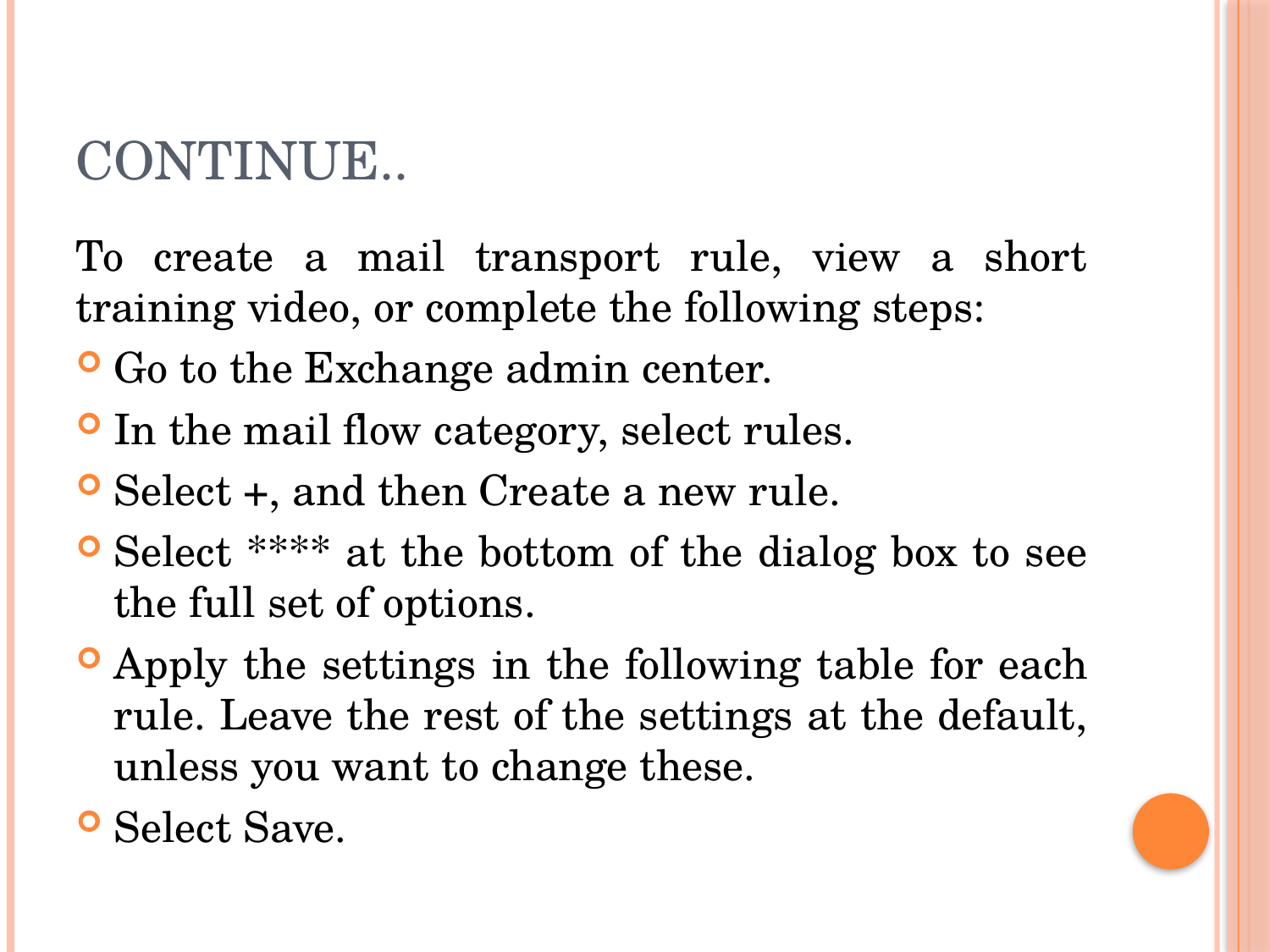

# Continue..
To create a mail transport rule, view a short training video, or complete the following steps:
Go to the Exchange admin center.
In the mail flow category, select rules.
Select +, and then Create a new rule.
Select **** at the bottom of the dialog box to see the full set of options.
Apply the settings in the following table for each rule. Leave the rest of the settings at the default, unless you want to change these.
Select Save.